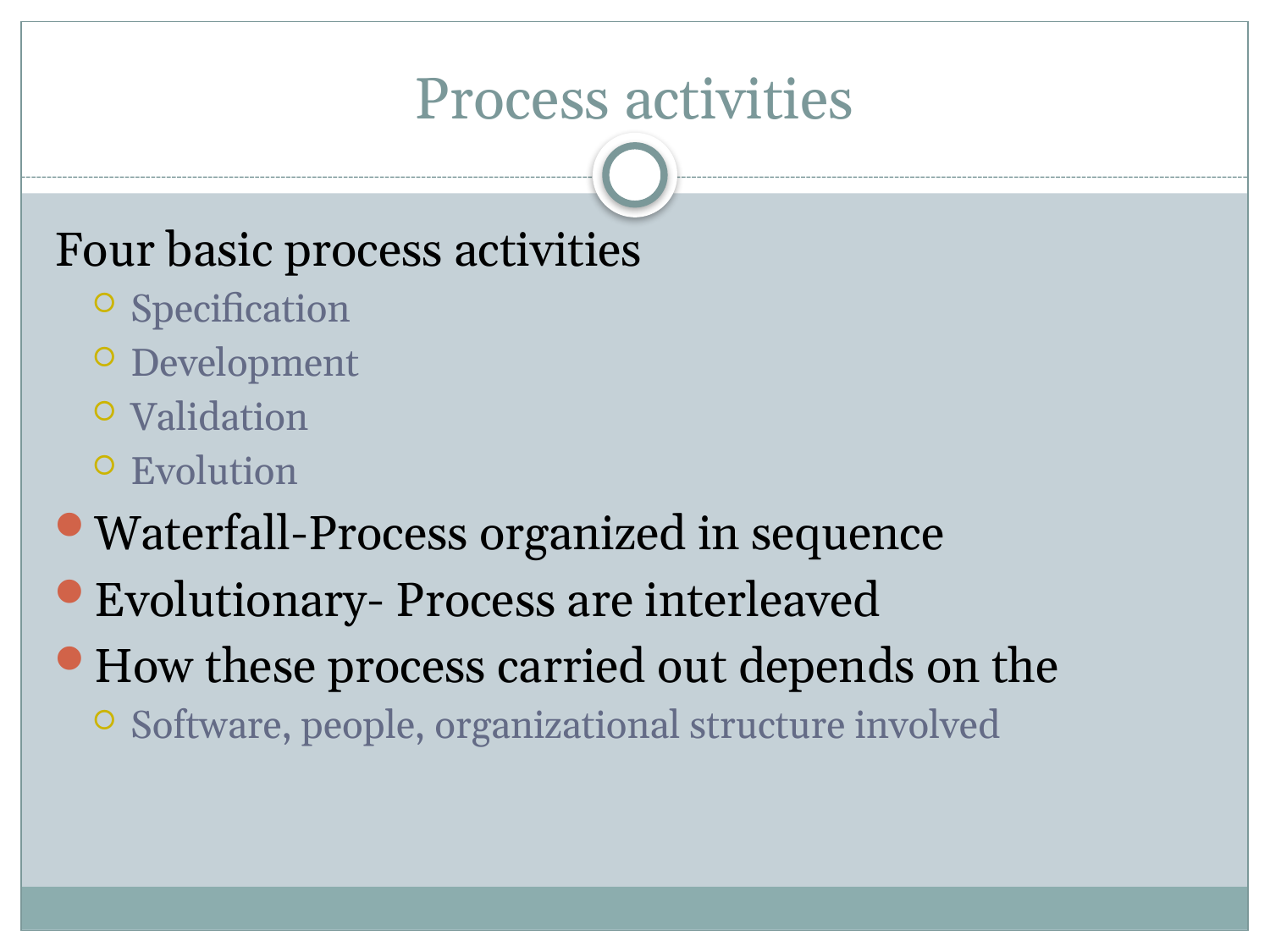

# Process activities
Four basic process activities
Specification
Development
Validation
Evolution
Waterfall-Process organized in sequence
Evolutionary- Process are interleaved
How these process carried out depends on the
Software, people, organizational structure involved